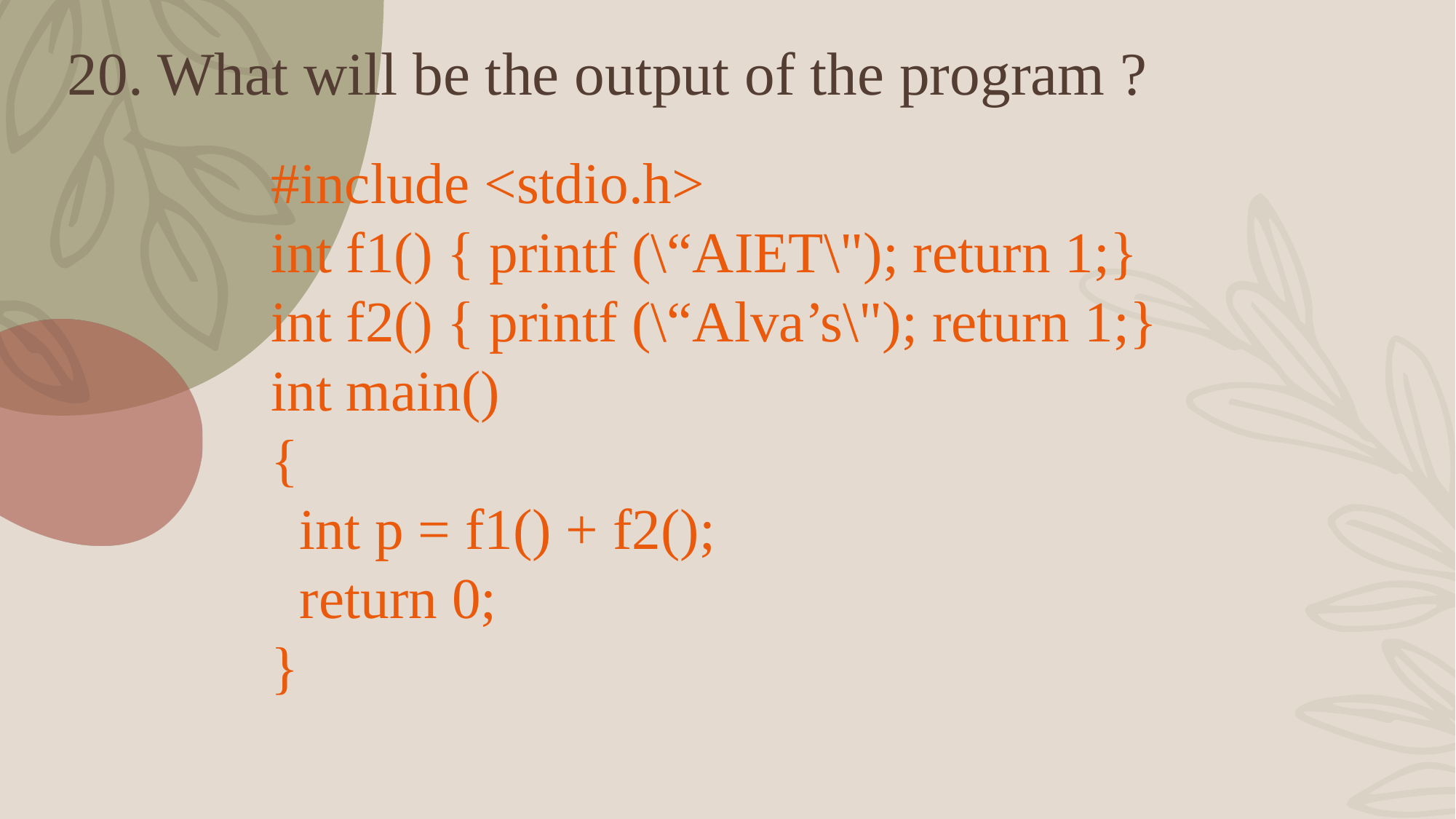

20. What will be the output of the program ?
#include <stdio.h>
int f1() { printf (\“AIET\"); return 1;}
int f2() { printf (\“Alva’s\"); return 1;}
int main()
{
  int p = f1() + f2();
  return 0;
}